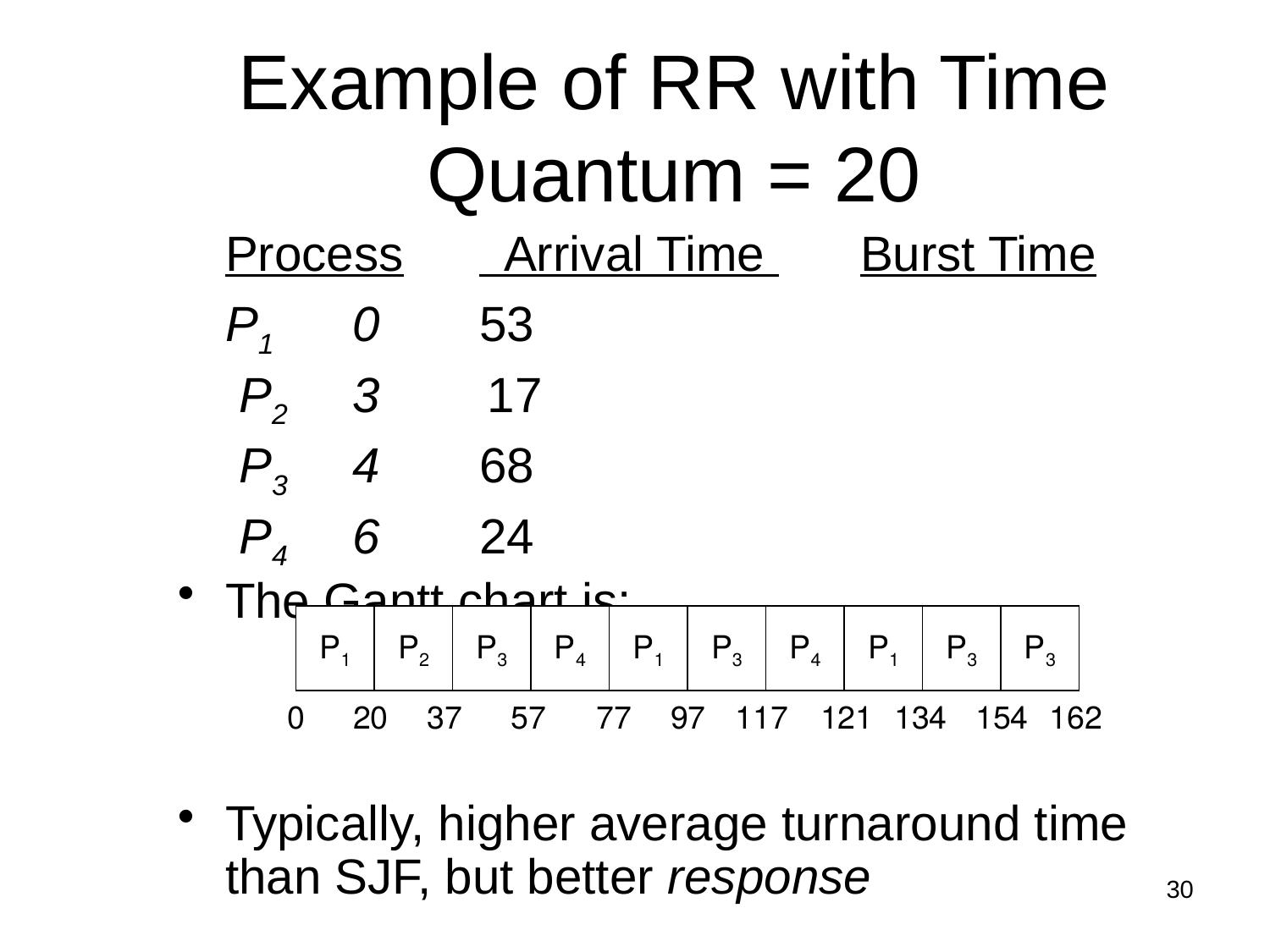

# Example of RR with Time Quantum = 20
	Process	  Arrival Time 	Burst Time
	P1	0	53
	 P2	3	 17
	 P3	4	68
	 P4	6 	24
The Gantt chart is:
Typically, higher average turnaround time than SJF, but better response
P1
P2
P3
P4
P1
P3
P4
P1
P3
P3
0
20
37
57
77
97
117
121
134
154
162
30